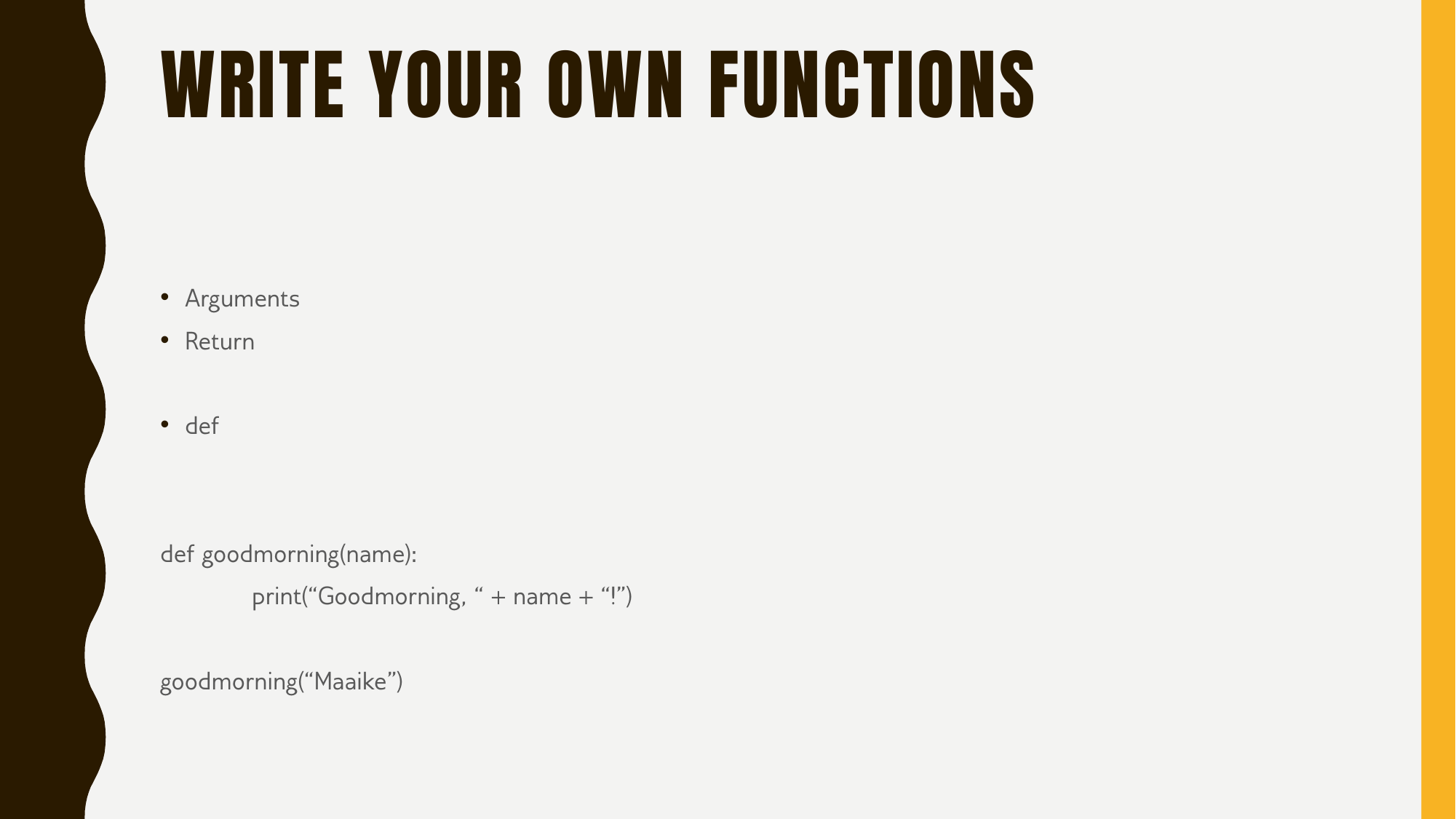

# Write your own functions
Arguments
Return

def

def goodmorning(name):
	print(“Goodmorning, “ + name + “!”)

goodmorning(“Maaike”)